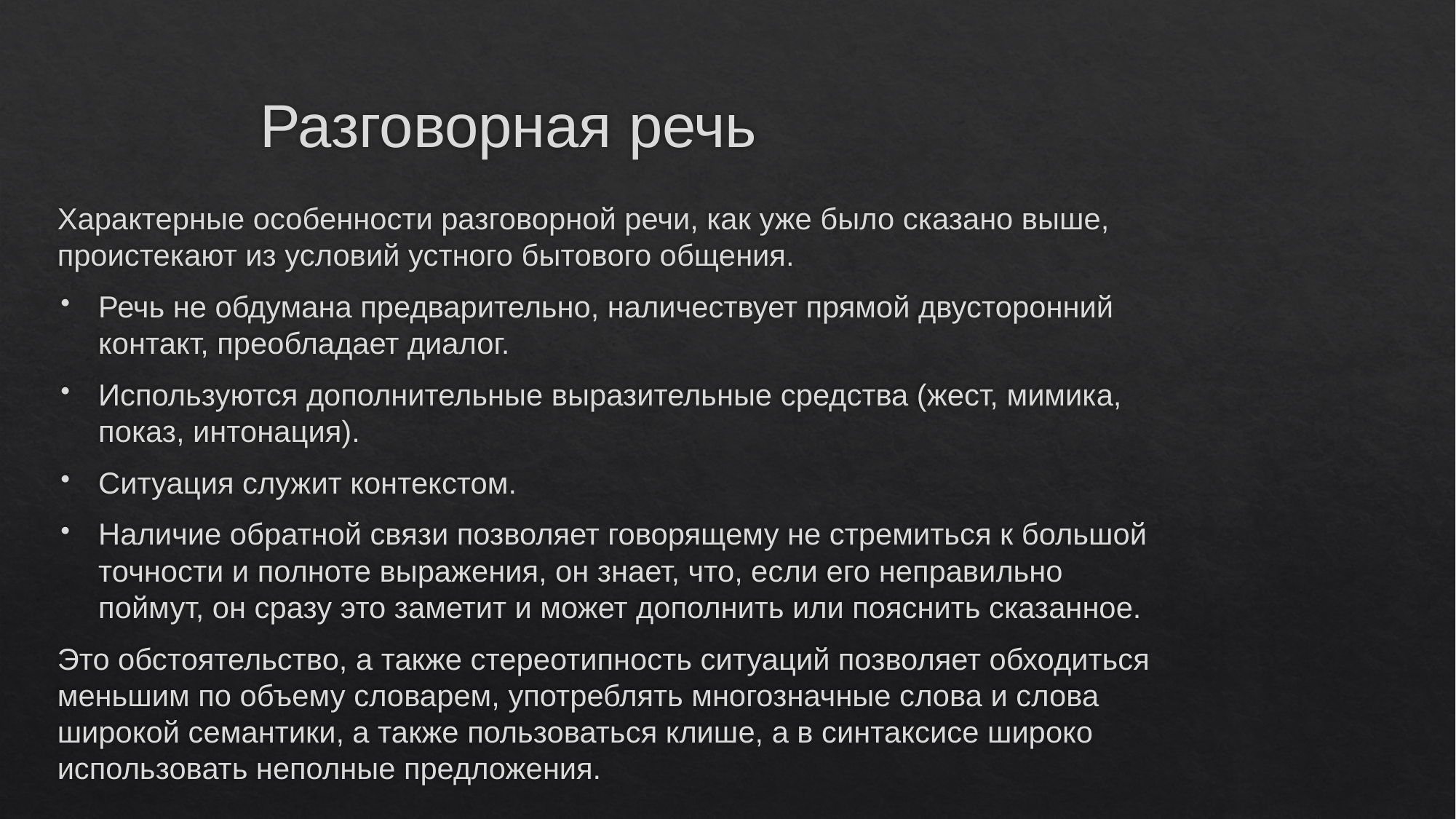

# Разговорная речь

Характерные особенности разговорной речи, как уже было сказано выше, проистекают из условий устного бытового общения.
Речь не обдумана предварительно, наличествует прямой двусторонний контакт, преобладает диалог.
Используются дополнительные выразительные средства (жест, мимика, показ, интонация).
Ситуация служит контекстом.
Наличие обратной связи позволяет говорящему не стремиться к большой точности и полноте выражения, он знает, что, если его неправильно поймут, он сразу это заметит и может дополнить или пояснить сказанное.
Это обстоятельство, а также стереотипность ситуаций позволяет обходиться меньшим по объему словарем, употреблять многозначные слова и слова широкой семантики, а также пользоваться клише, а в синтаксисе широко использовать неполные предложения.